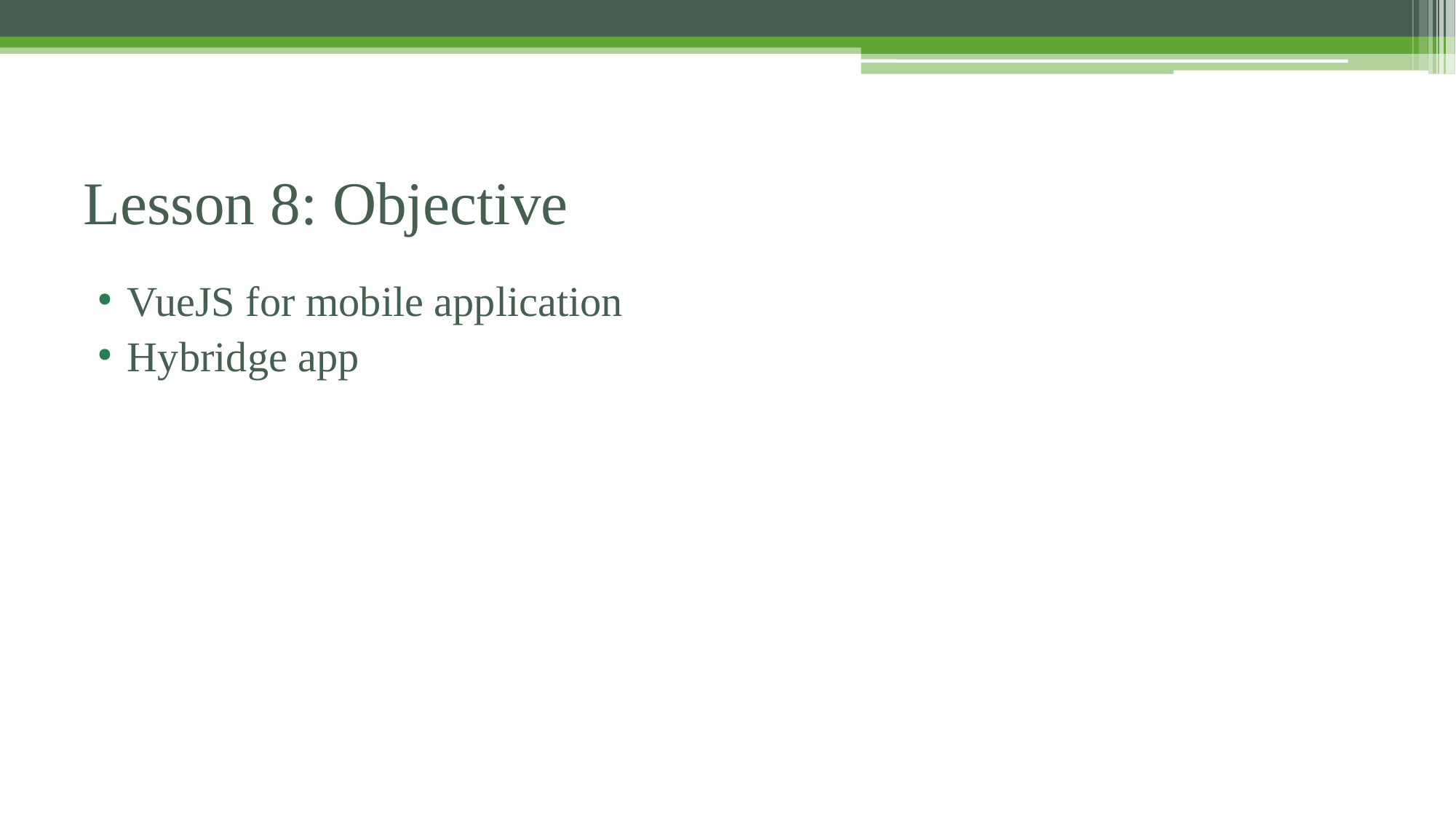

# Lesson 8: Objective

VueJS for mobile application
Hybridge app